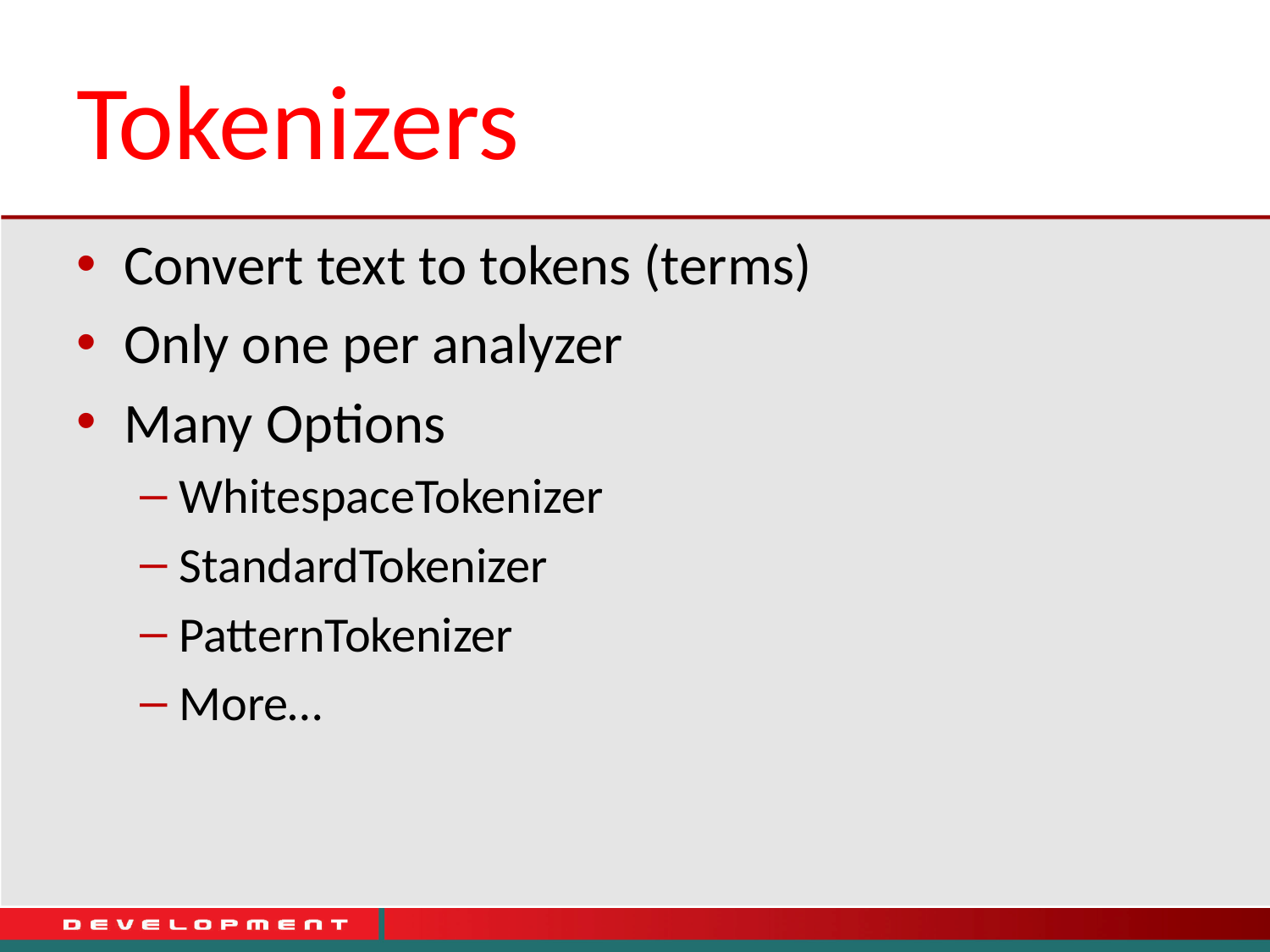

# Tokenizers
Convert text to tokens (terms)
Only one per analyzer
Many Options
WhitespaceTokenizer
StandardTokenizer
PatternTokenizer
More…